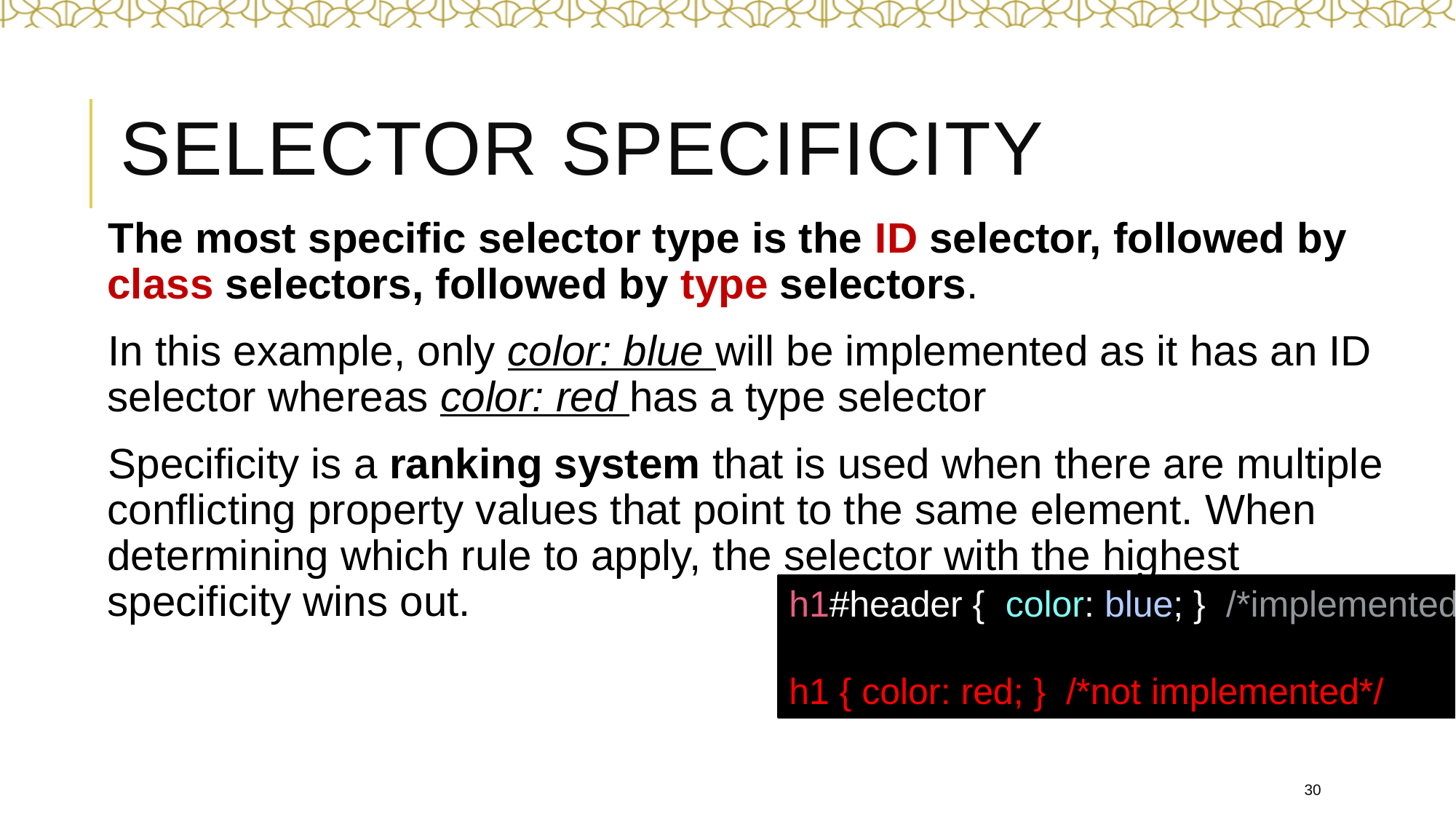

# Selector Specificity
The most specific selector type is the ID selector, followed by class selectors, followed by type selectors.
In this example, only color: blue will be implemented as it has an ID selector whereas color: red has a type selector
Specificity is a ranking system that is used when there are multiple conflicting property values that point to the same element. When determining which rule to apply, the selector with the highest specificity wins out.
h1#header {  color: blue; }  /*implemented*/

h1 { color: red; }  /*not implemented*/
30